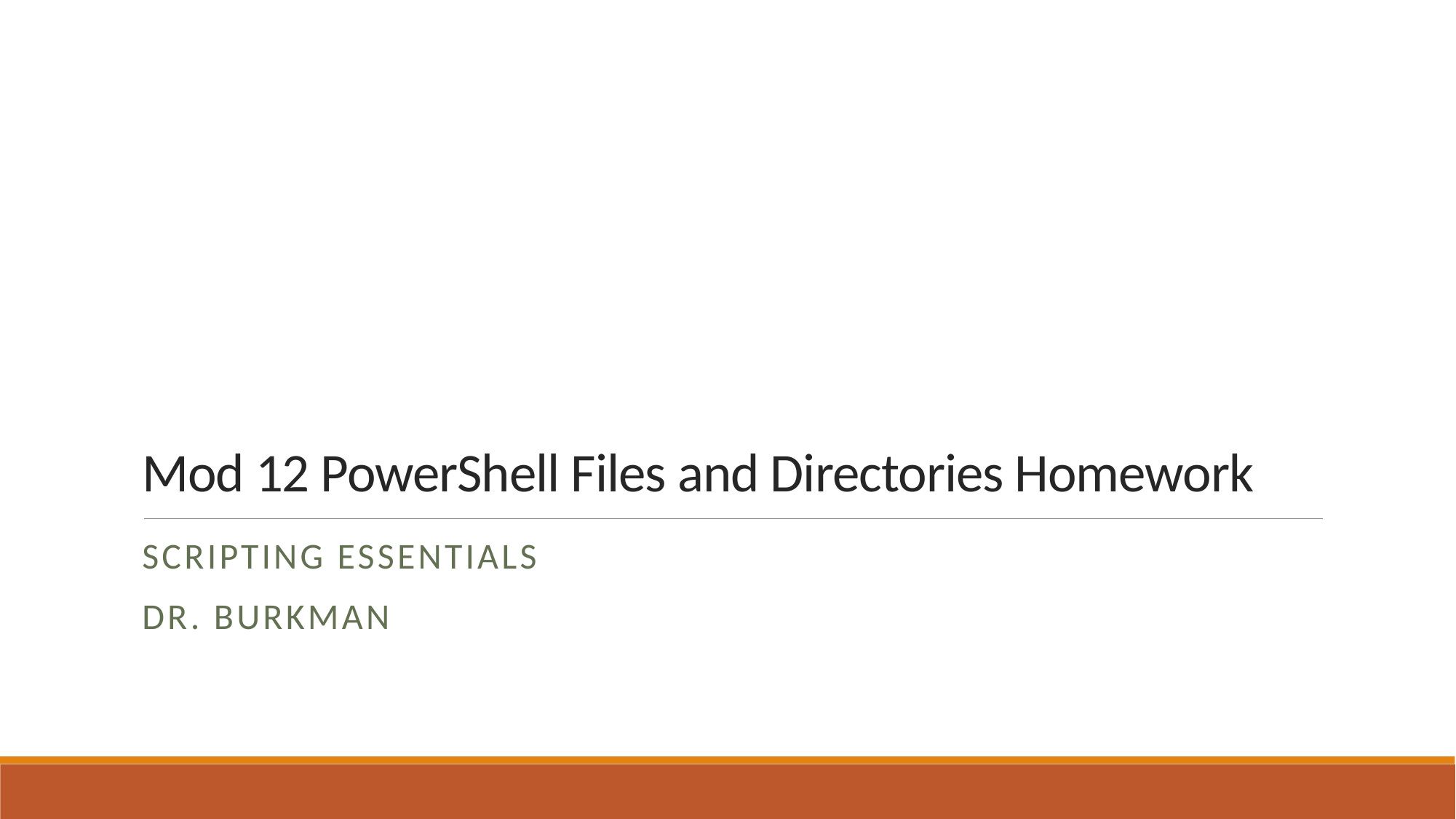

# Mod 12 PowerShell Files and Directories Homework
Scripting Essentials
Dr. Burkman